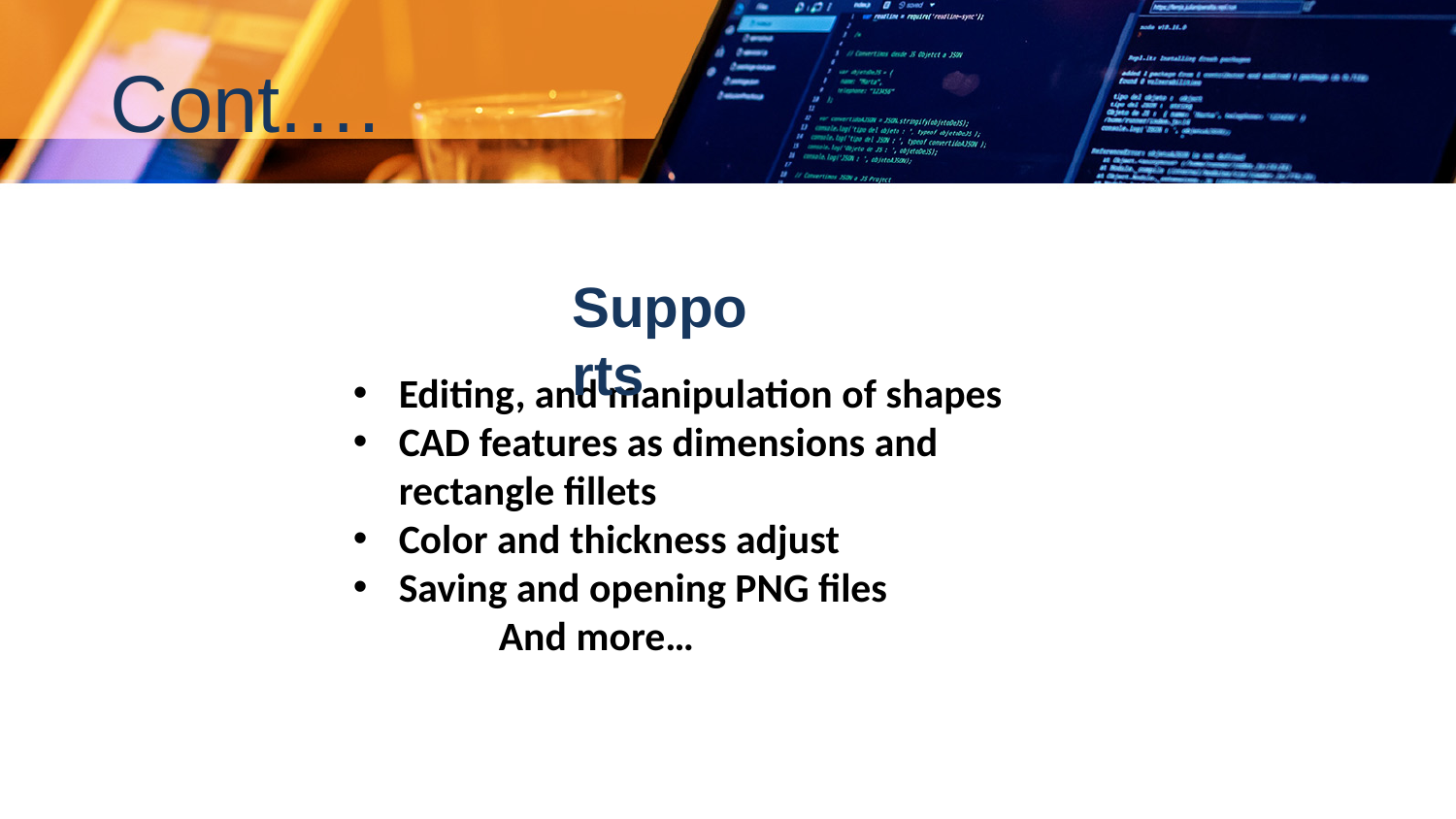

Cont.…
Supports
Editing, and manipulation of shapes
CAD features as dimensions and rectangle fillets
Color and thickness adjust
Saving and opening PNG files
	And more…